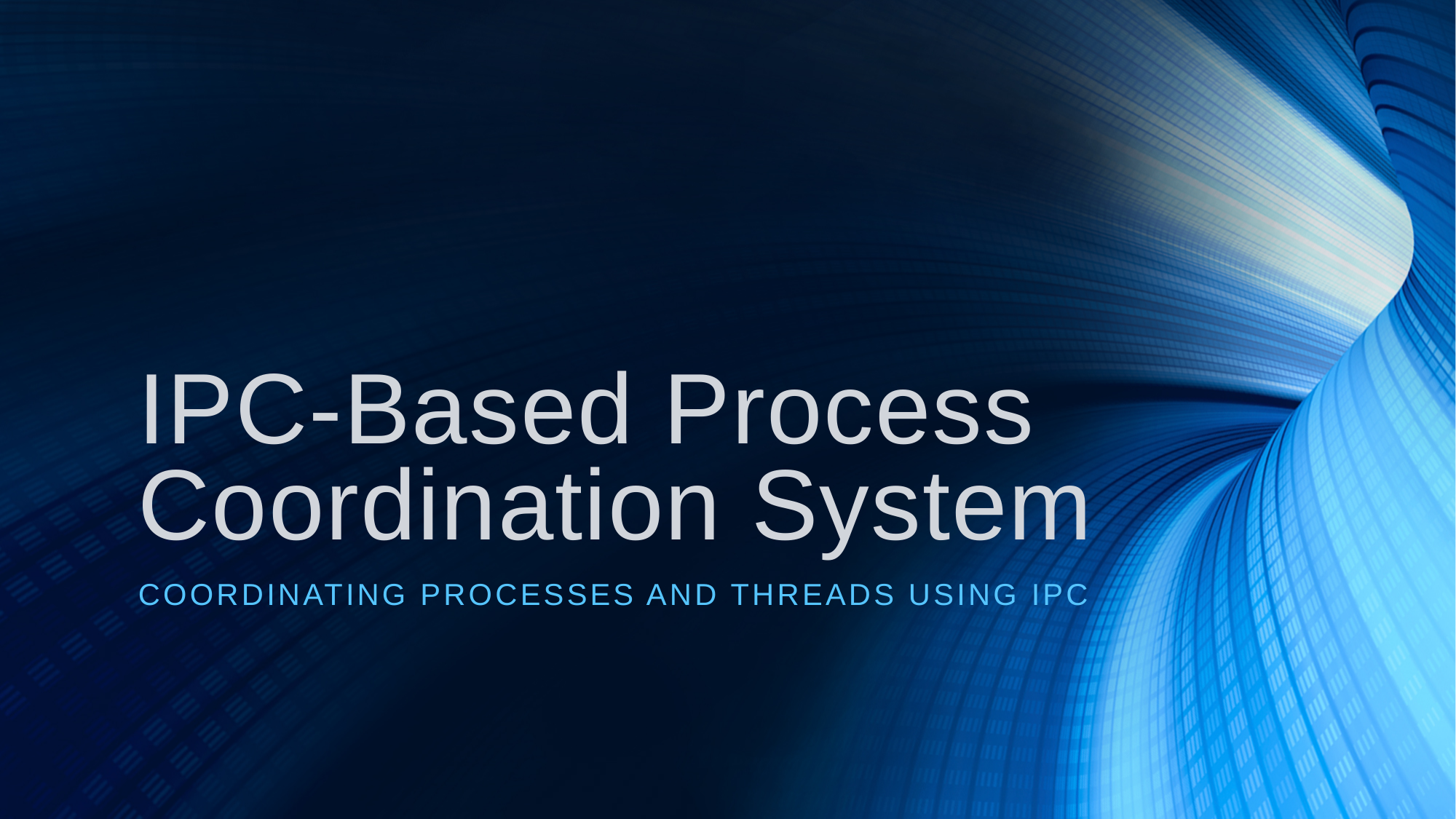

# IPC-Based Process Coordination System
Coordinating Processes and Threads Using IPC